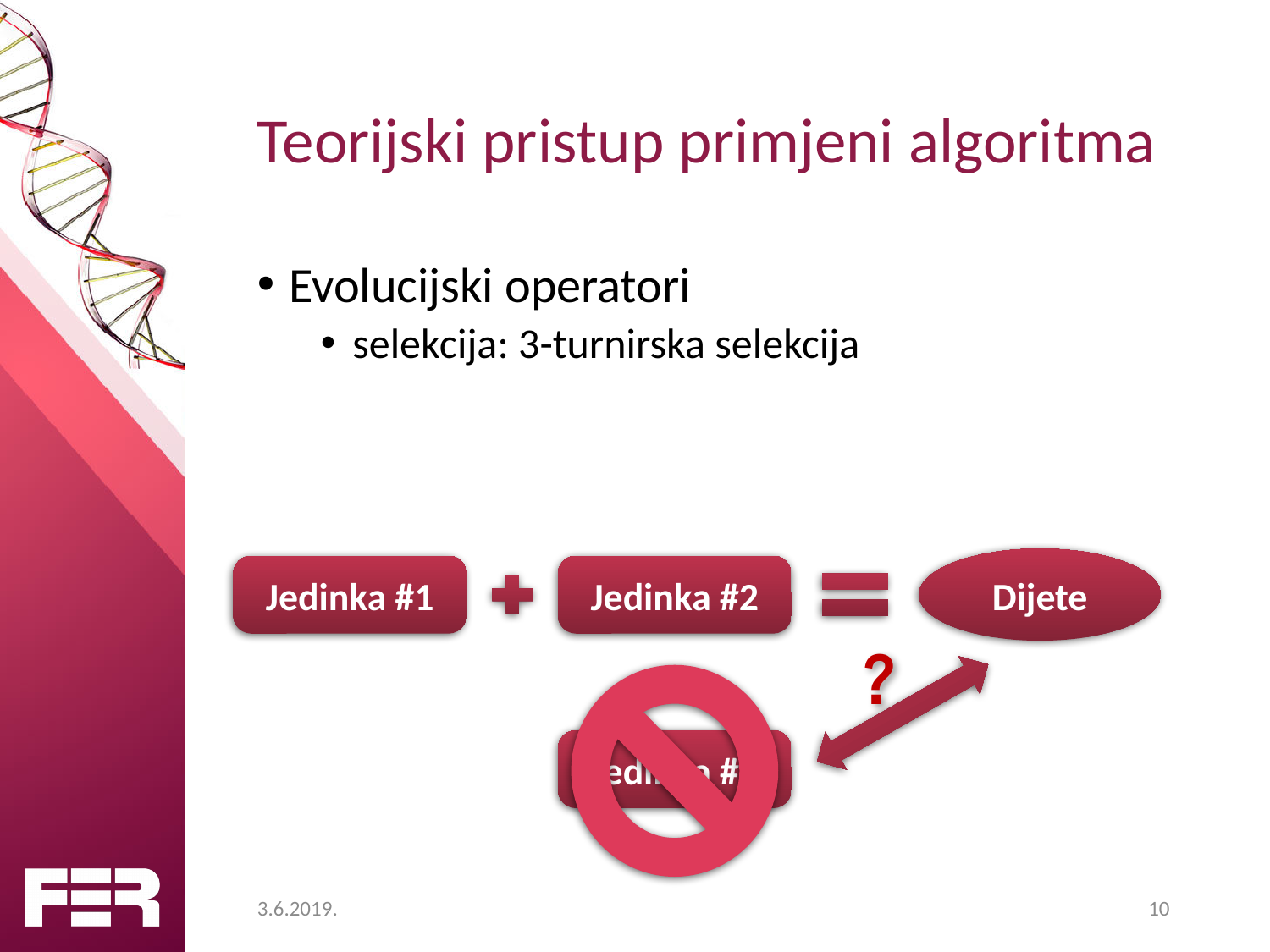

# Teorijski pristup primjeni algoritma
Evolucijski operatori
selekcija: 3-turnirska selekcija
Dijete
Jedinka #2
Jedinka #1

?

Jedinka #3
3.6.2019.
10